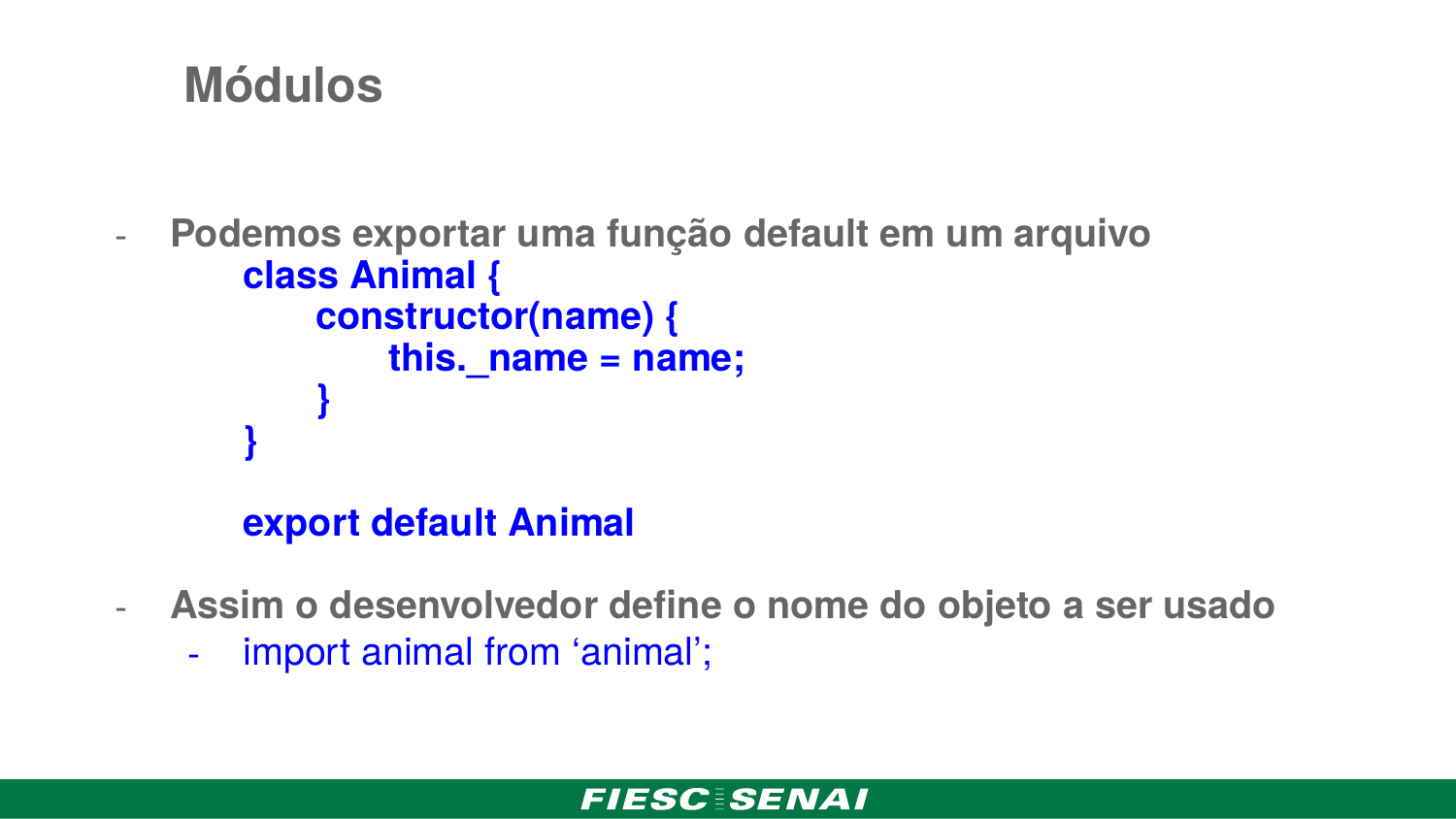

Módulos
Podemos exportar uma função default em um arquivo
class Animal {
constructor(name) {
this._name = name;
}
}

export default Animal

Assim o desenvolvedor define o nome do objeto a ser usado
import animal from ‘animal’;